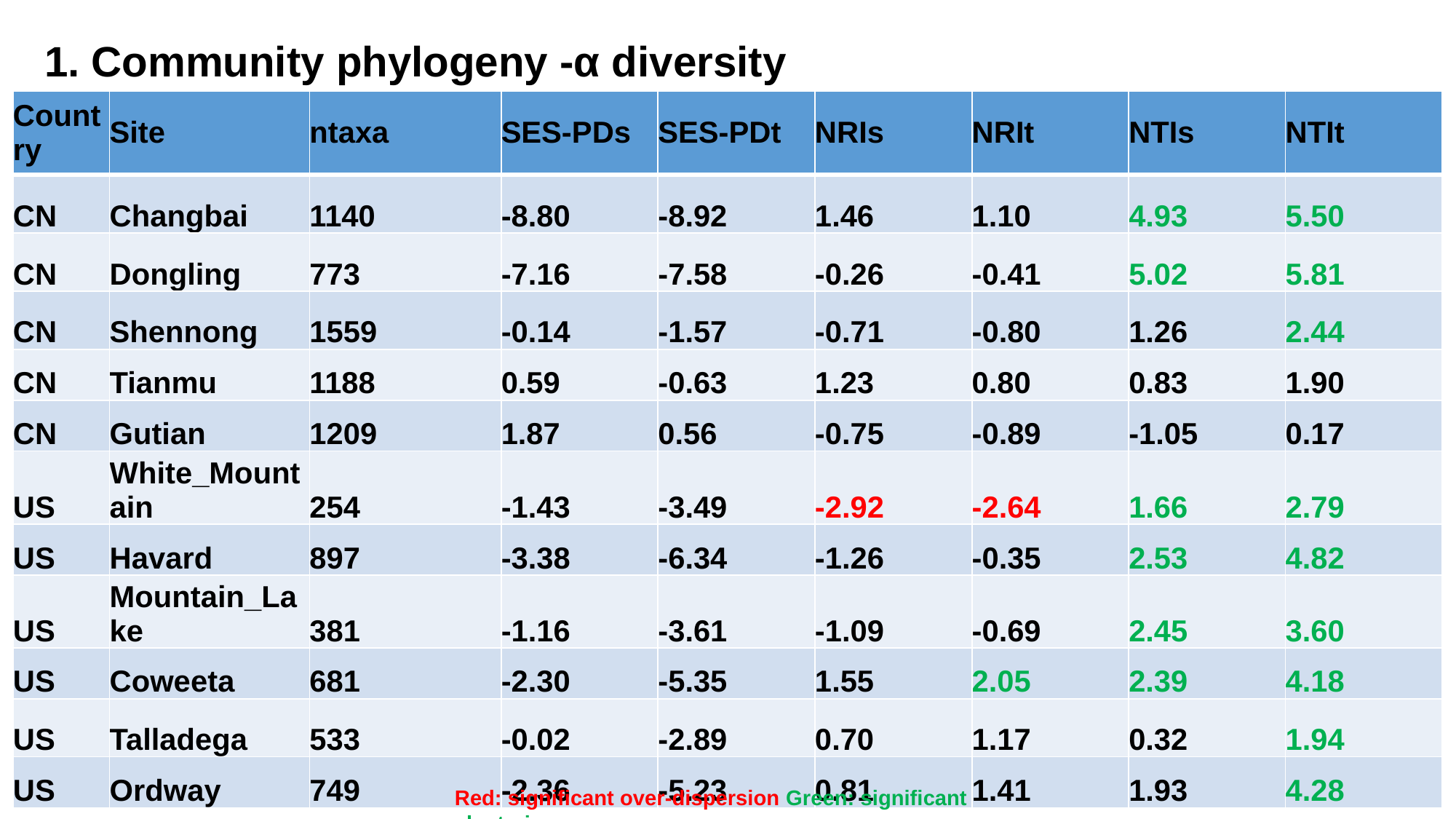

1. Community phylogeny -α diversity
 diversity
| Country | Site | ntaxa | SES-PDs | SES-PDt | NRIs | NRIt | NTIs | NTIt |
| --- | --- | --- | --- | --- | --- | --- | --- | --- |
| CN | Changbai | 1140 | -8.80 | -8.92 | 1.46 | 1.10 | 4.93 | 5.50 |
| CN | Dongling | 773 | -7.16 | -7.58 | -0.26 | -0.41 | 5.02 | 5.81 |
| CN | Shennong | 1559 | -0.14 | -1.57 | -0.71 | -0.80 | 1.26 | 2.44 |
| CN | Tianmu | 1188 | 0.59 | -0.63 | 1.23 | 0.80 | 0.83 | 1.90 |
| CN | Gutian | 1209 | 1.87 | 0.56 | -0.75 | -0.89 | -1.05 | 0.17 |
| US | White\_Mountain | 254 | -1.43 | -3.49 | -2.92 | -2.64 | 1.66 | 2.79 |
| US | Havard | 897 | -3.38 | -6.34 | -1.26 | -0.35 | 2.53 | 4.82 |
| US | Mountain\_Lake | 381 | -1.16 | -3.61 | -1.09 | -0.69 | 2.45 | 3.60 |
| US | Coweeta | 681 | -2.30 | -5.35 | 1.55 | 2.05 | 2.39 | 4.18 |
| US | Talladega | 533 | -0.02 | -2.89 | 0.70 | 1.17 | 0.32 | 1.94 |
| US | Ordway | 749 | -2.36 | -5.23 | 0.81 | 1.41 | 1.93 | 4.28 |
Red: significant over-dispersion Green: significant clustering